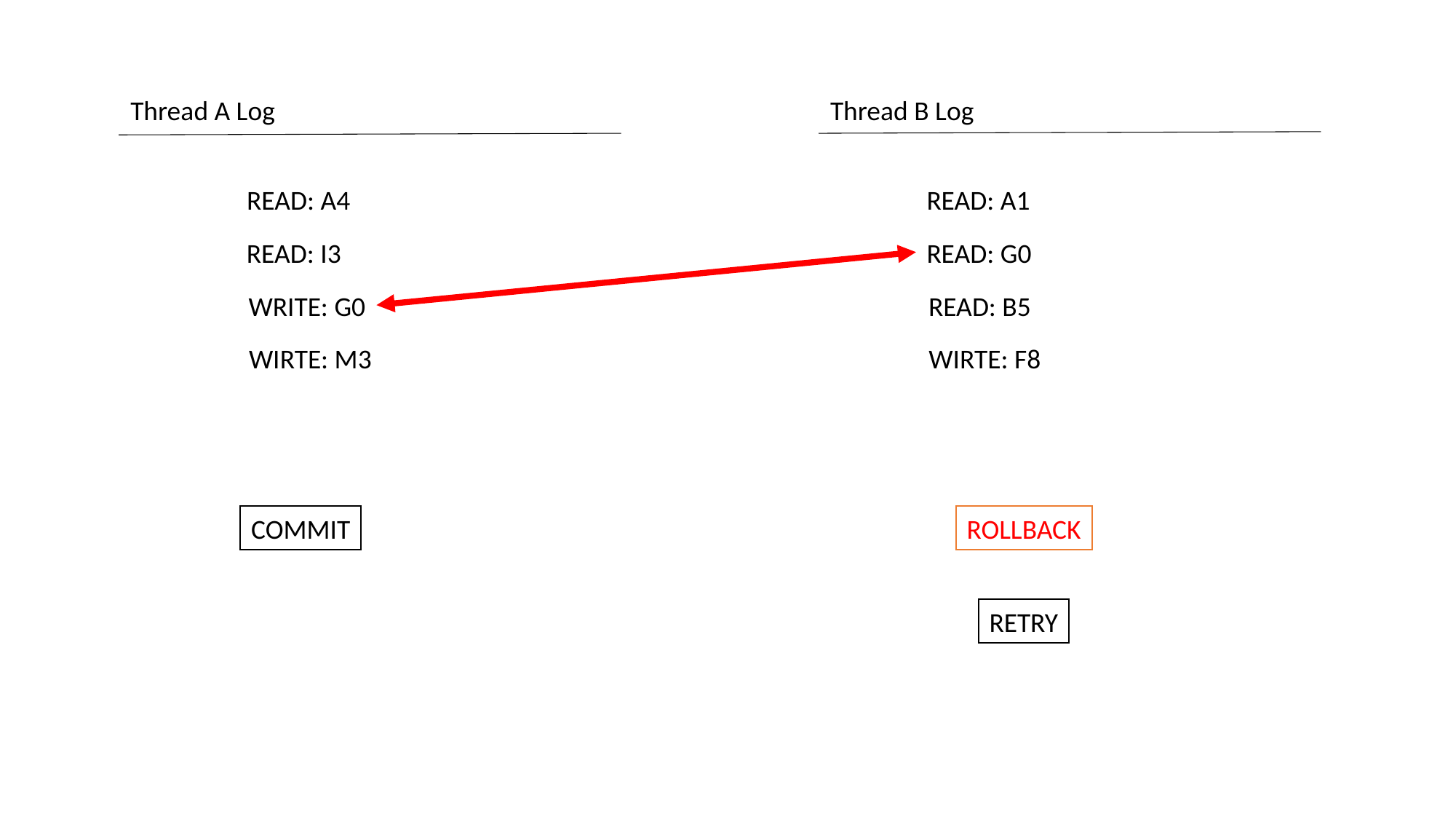

Thread A Log
Thread B Log
READ: A4
READ: A1
READ: I3
READ: G0
WRITE: G0
READ: B5
WIRTE: M3
WIRTE: F8
COMMIT
ROLLBACK
RETRY